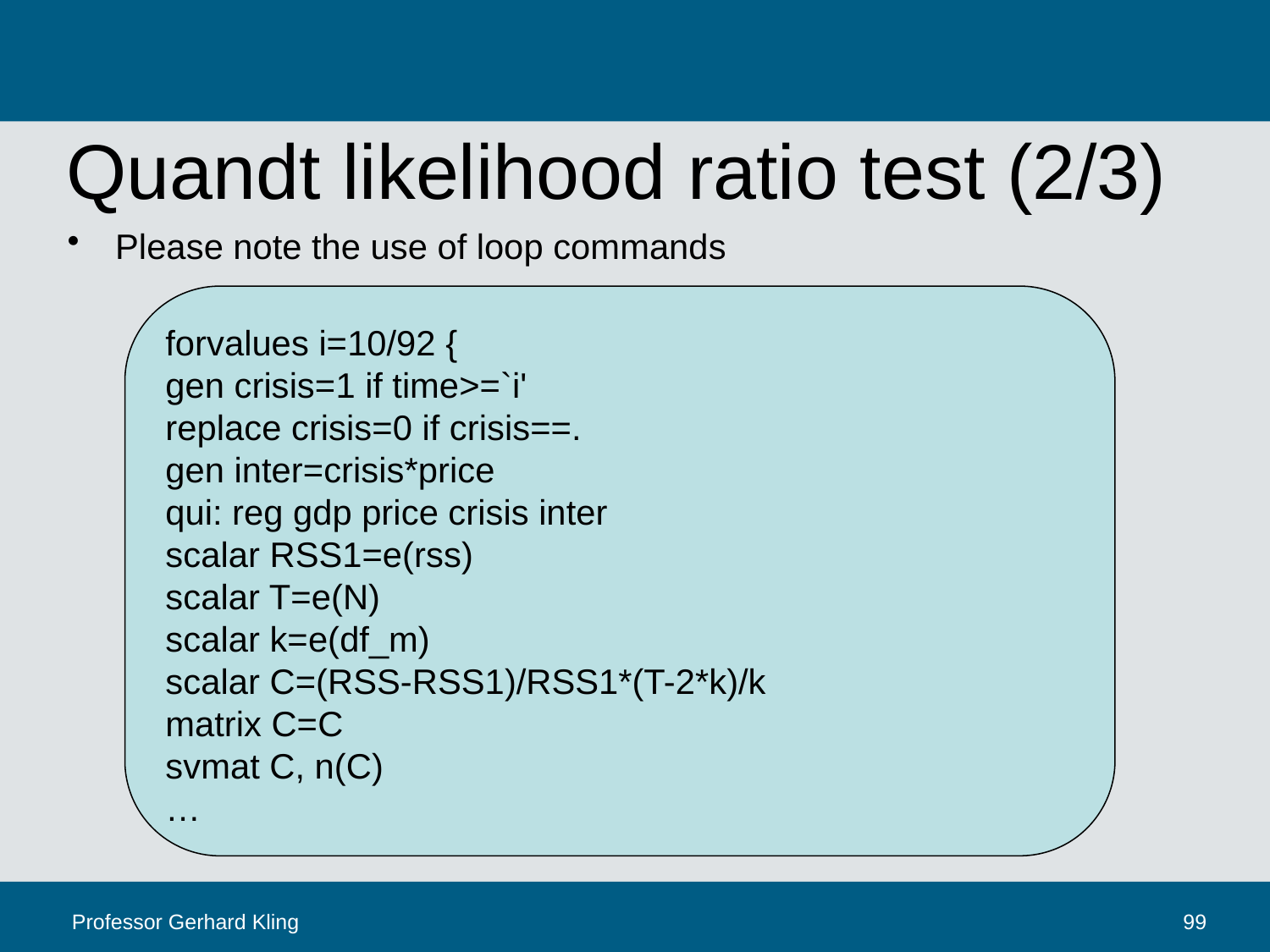

# Quandt likelihood ratio test (2/3)
Please note the use of loop commands
forvalues i=10/92 {
gen crisis=1 if time>=`i'
replace crisis=0 if crisis==.
gen inter=crisis*price
qui: reg gdp price crisis inter
scalar RSS1=e(rss)
scalar T=e(N)
scalar k=e(df_m)
scalar C=(RSS-RSS1)/RSS1*(T-2*k)/k
matrix C=C
svmat C, n(C)
…
Professor Gerhard Kling
99